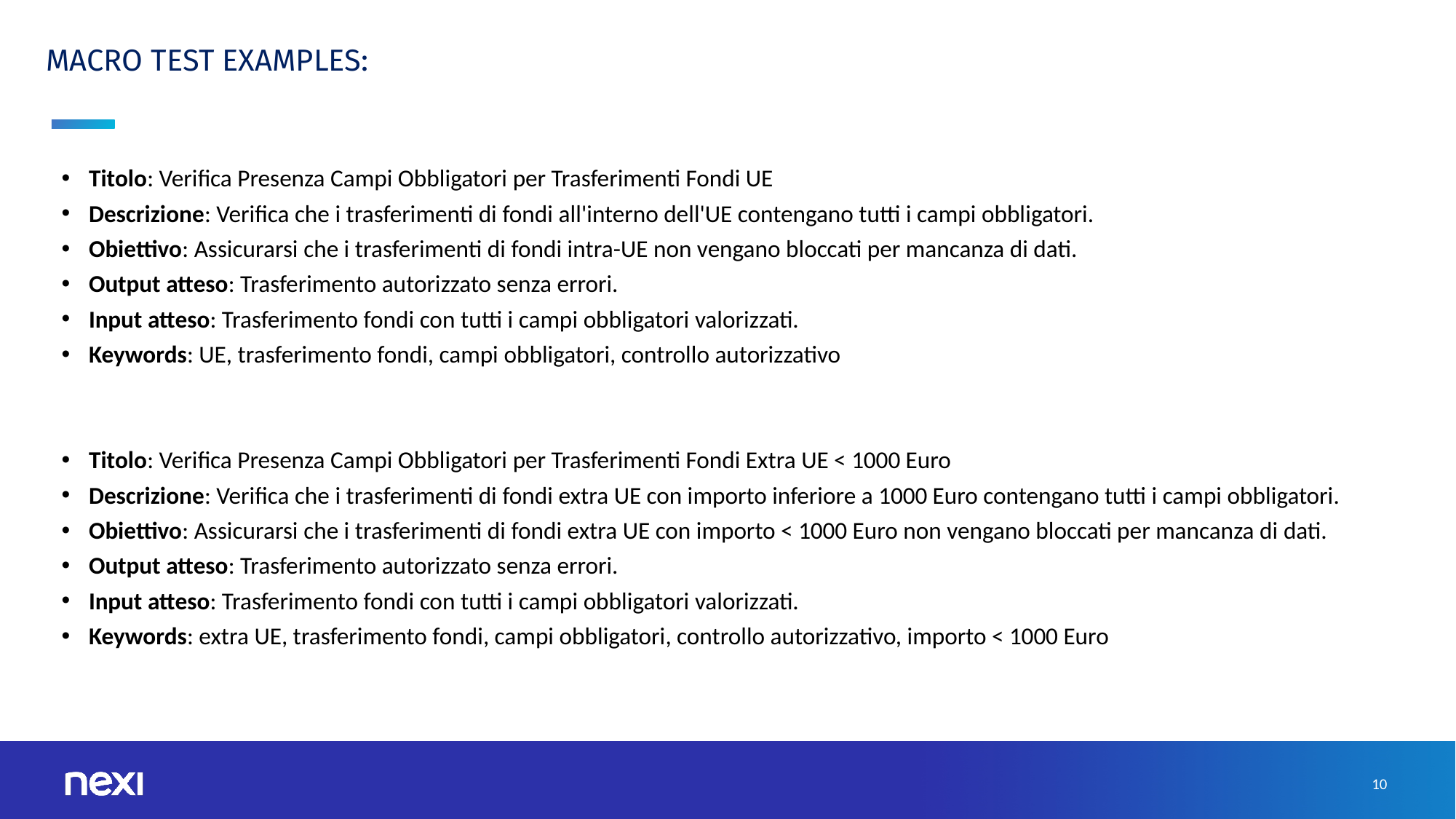

Macro Test Examples:
Titolo: Verifica Presenza Campi Obbligatori per Trasferimenti Fondi UE
Descrizione: Verifica che i trasferimenti di fondi all'interno dell'UE contengano tutti i campi obbligatori.
Obiettivo: Assicurarsi che i trasferimenti di fondi intra-UE non vengano bloccati per mancanza di dati.
Output atteso: Trasferimento autorizzato senza errori.
Input atteso: Trasferimento fondi con tutti i campi obbligatori valorizzati.
Keywords: UE, trasferimento fondi, campi obbligatori, controllo autorizzativo

Titolo: Verifica Presenza Campi Obbligatori per Trasferimenti Fondi Extra UE < 1000 Euro
Descrizione: Verifica che i trasferimenti di fondi extra UE con importo inferiore a 1000 Euro contengano tutti i campi obbligatori.
Obiettivo: Assicurarsi che i trasferimenti di fondi extra UE con importo < 1000 Euro non vengano bloccati per mancanza di dati.
Output atteso: Trasferimento autorizzato senza errori.
Input atteso: Trasferimento fondi con tutti i campi obbligatori valorizzati.
Keywords: extra UE, trasferimento fondi, campi obbligatori, controllo autorizzativo, importo < 1000 Euro